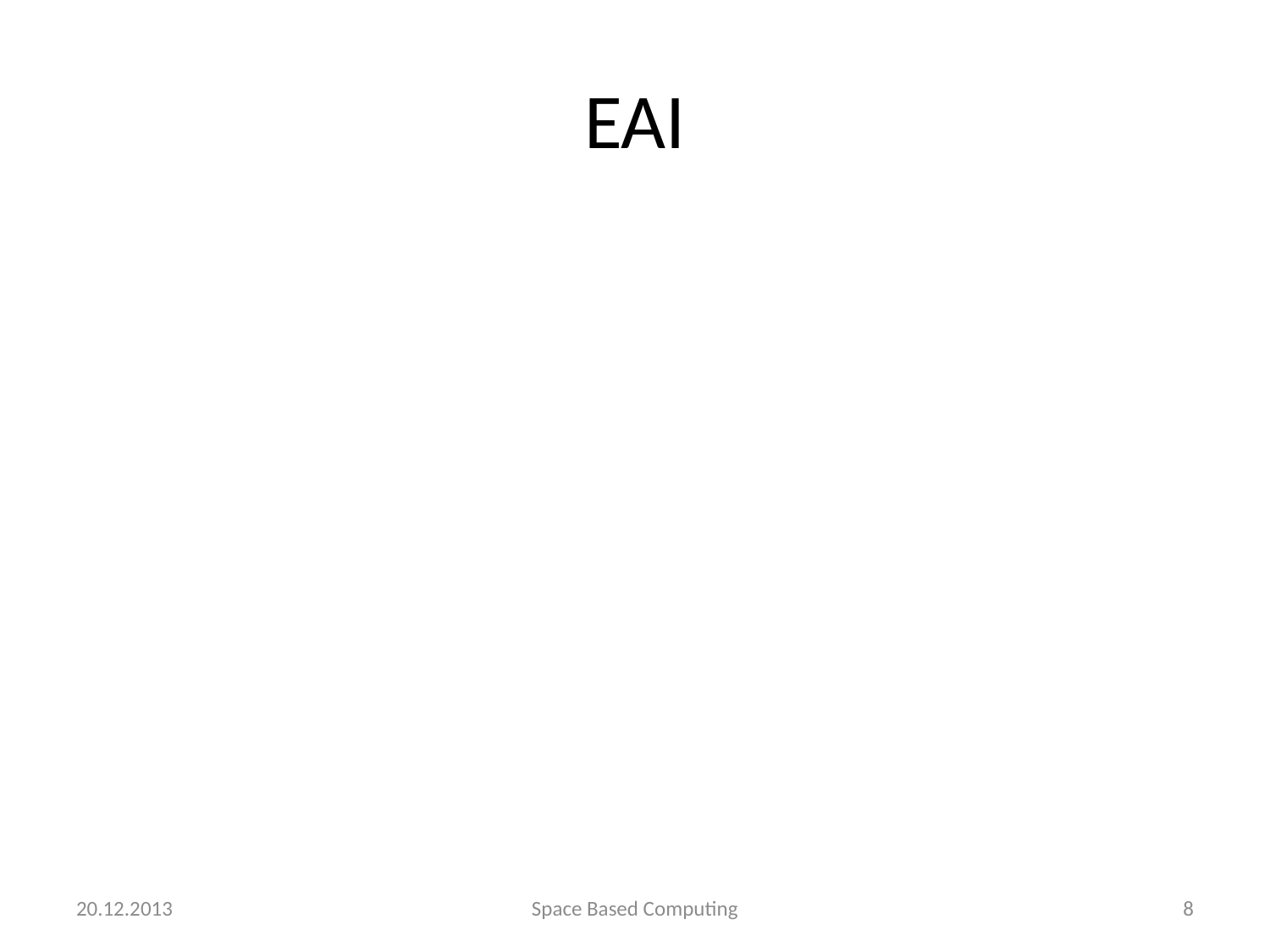

# EAI

20.12.2013
Space Based Computing
8